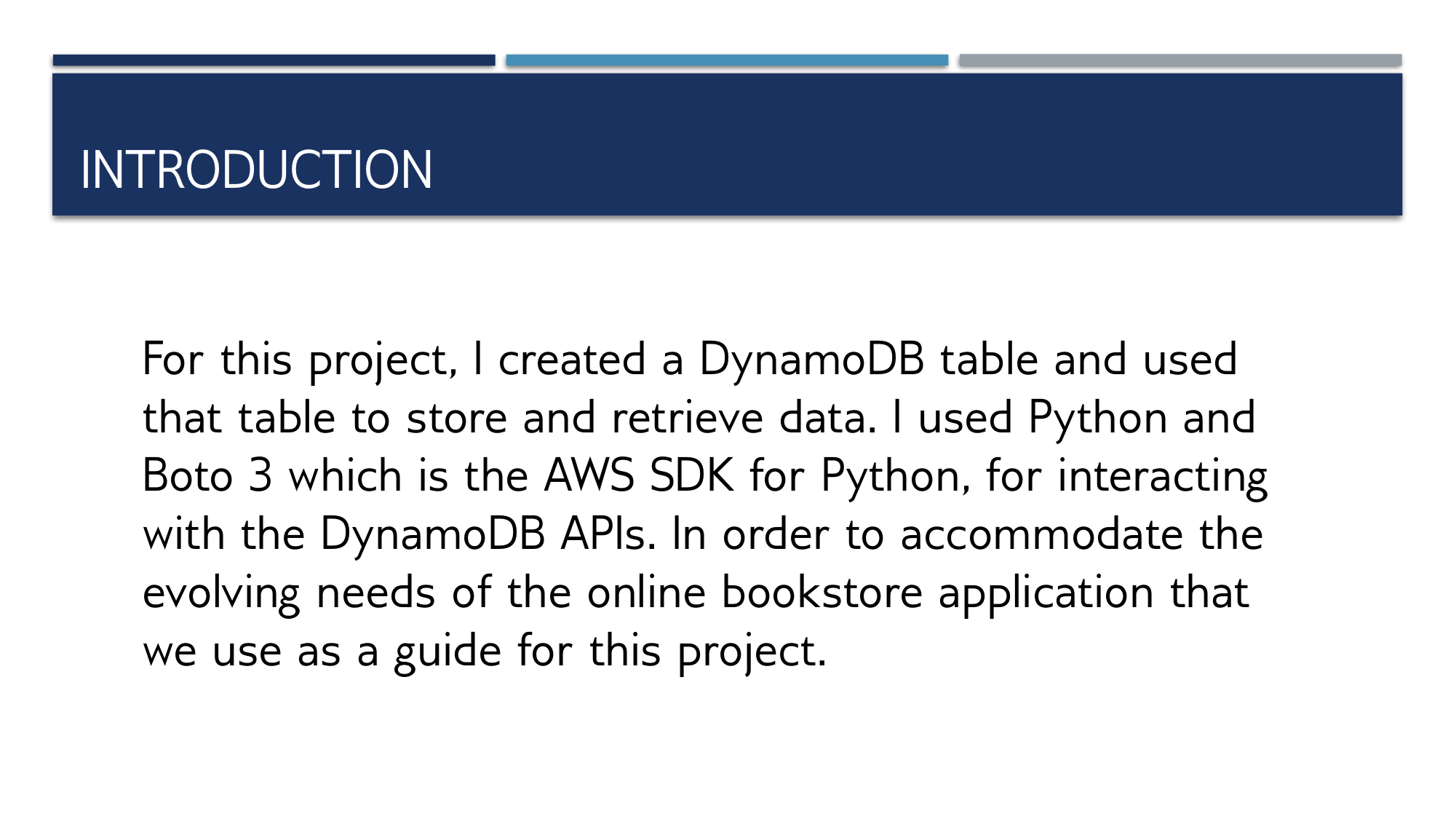

# Introduction
For this project, I created a DynamoDB table and used that table to store and retrieve data. I used Python and Boto 3 which is the AWS SDK for Python, for interacting with the DynamoDB APIs. In order to accommodate the evolving needs of the online bookstore application that we use as a guide for this project.